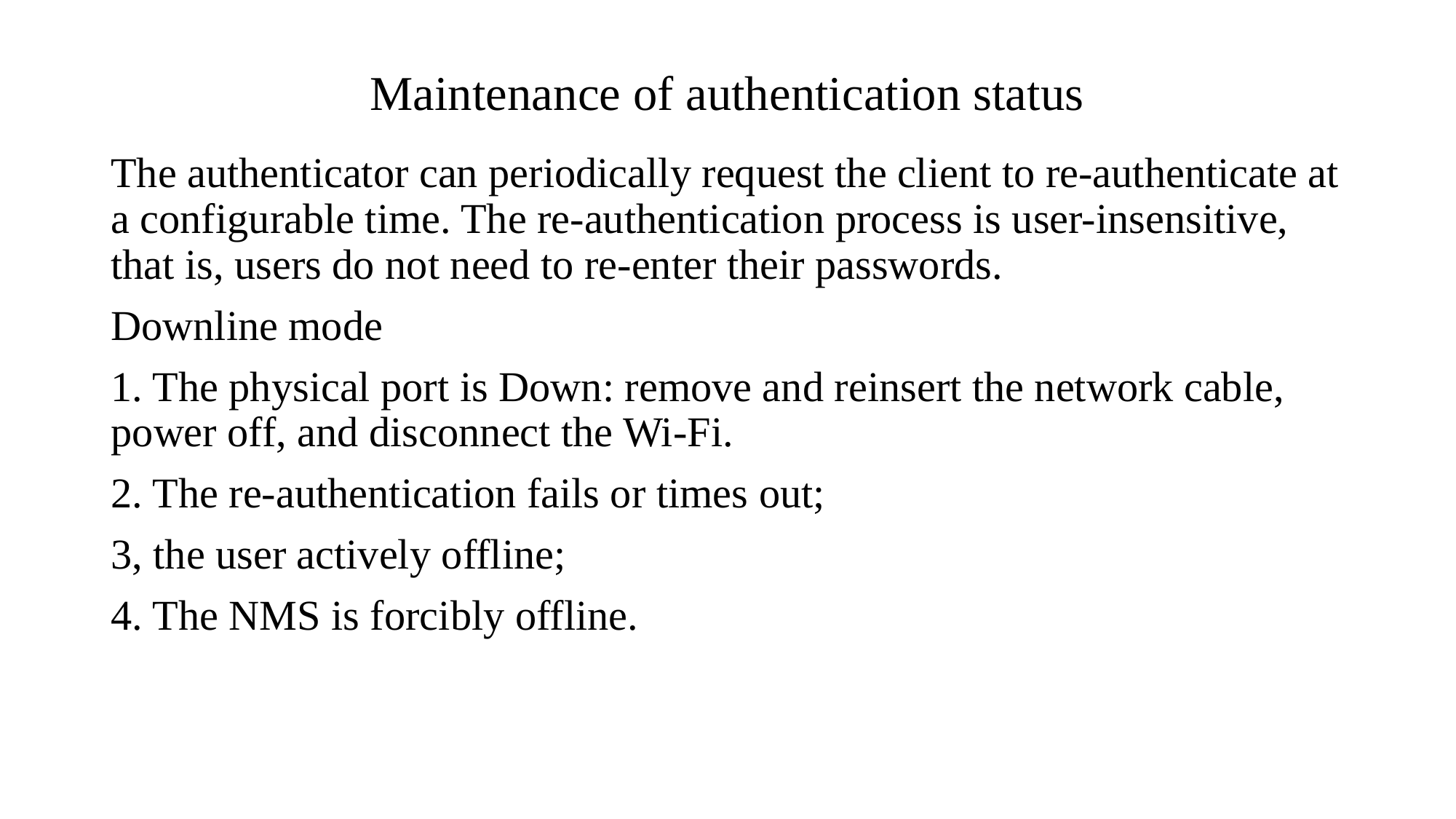

# Maintenance of authentication status
The authenticator can periodically request the client to re-authenticate at a configurable time. The re-authentication process is user-insensitive, that is, users do not need to re-enter their passwords.
Downline mode
1. The physical port is Down: remove and reinsert the network cable, power off, and disconnect the Wi-Fi.
2. The re-authentication fails or times out;
3, the user actively offline;
4. The NMS is forcibly offline.